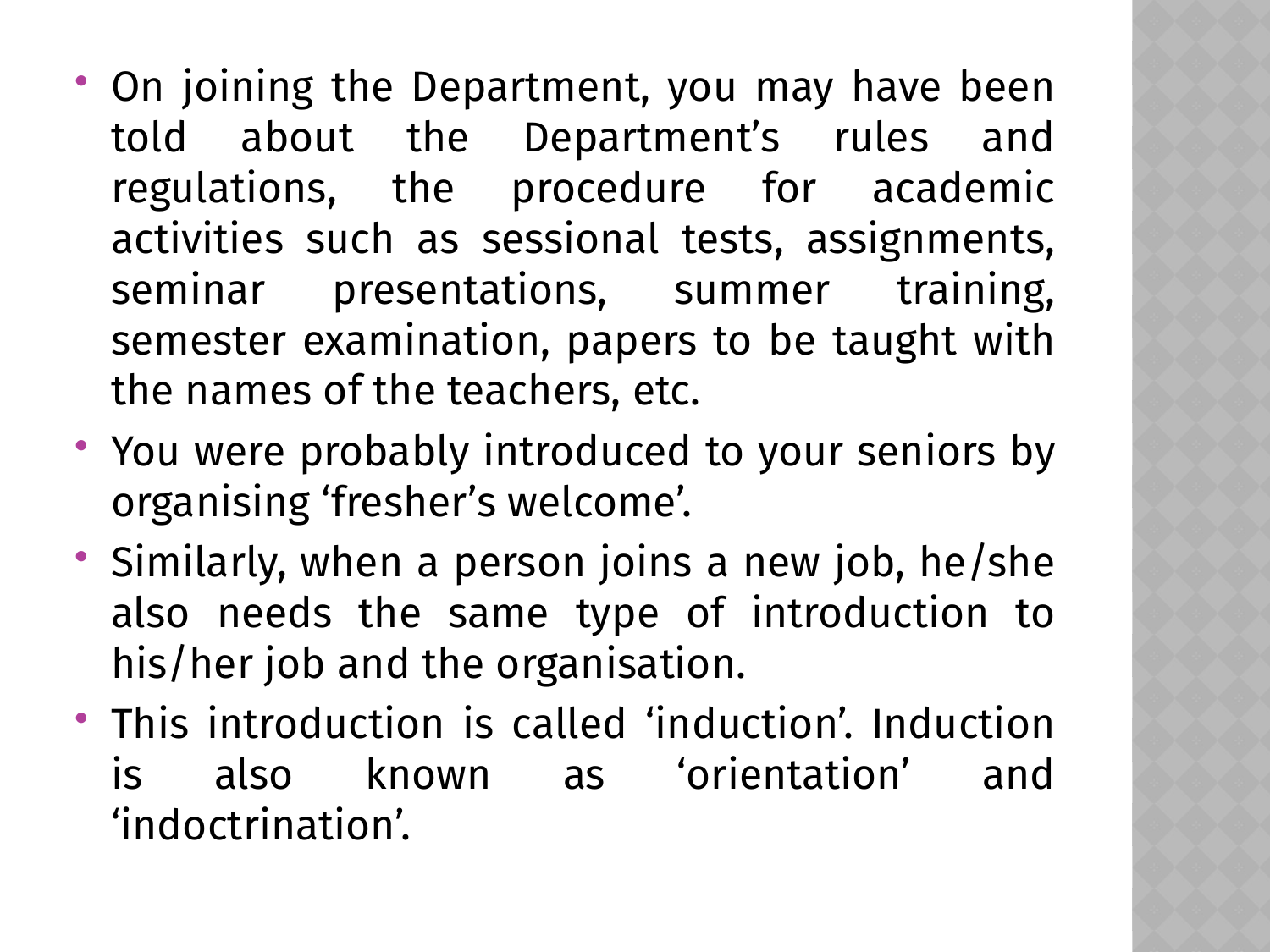

On joining the Department, you may have been told about the Department’s rules and regulations, the procedure for academic activities such as sessional tests, assignments, seminar presentations, summer training, semester examination, papers to be taught with the names of the teachers, etc.
You were probably introduced to your seniors by organising ‘fresher’s welcome’.
Simi­larly, when a person joins a new job, he/she also needs the same type of introduction to his/her job and the organisation.
This introduction is called ‘induction’. Induction is also known as ‘orientation’ and ‘indoctrination’.